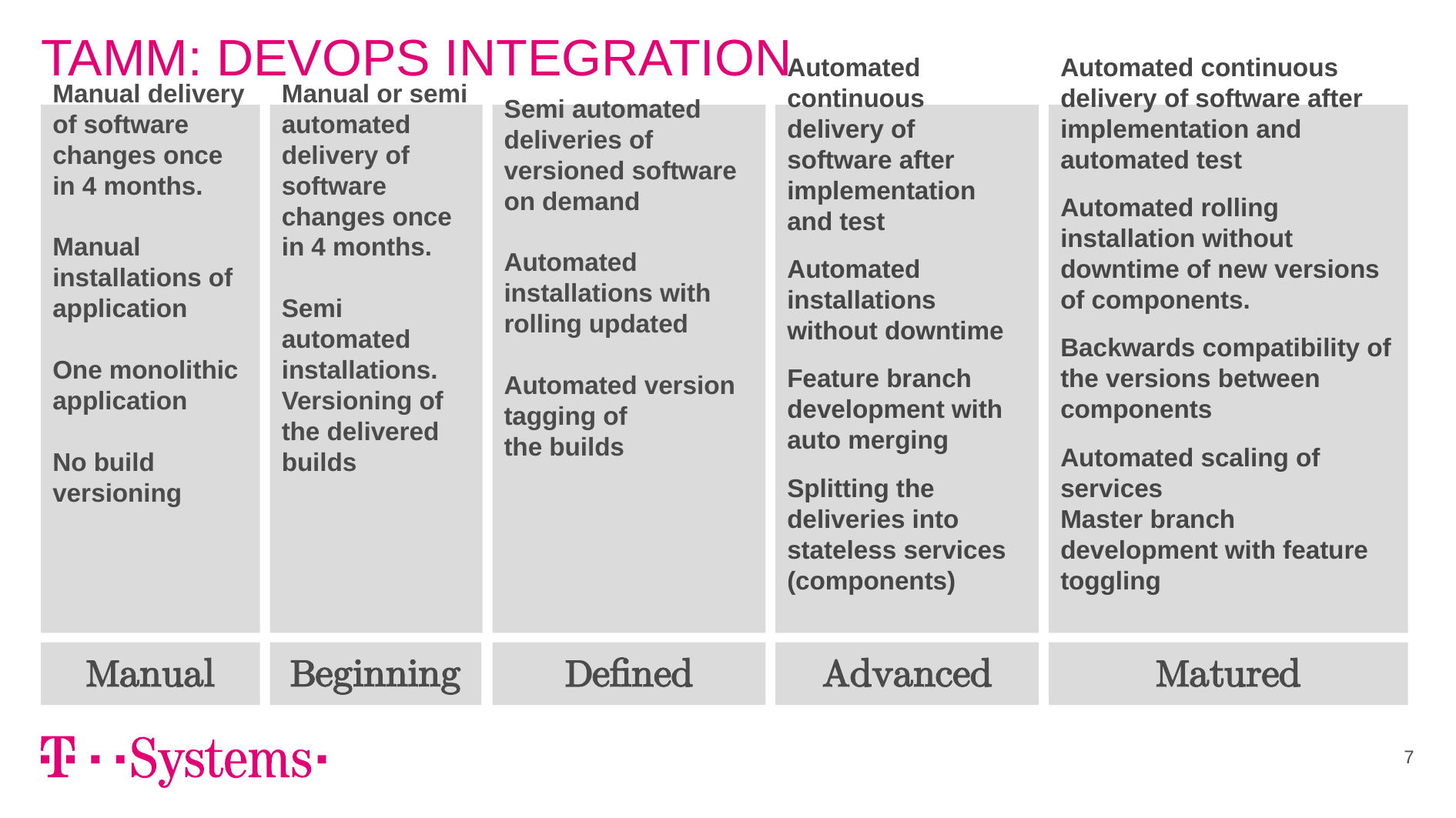

# TAMM: DEVOPS INTEGRATION
Semi automated deliveries of versioned software on demand

Automated installations with rolling updated

Automated version tagging of
the builds

Manual delivery of software changes once in 4 months.

Manual installations of application

One monolithic application

No build versioning

Manual or semi automated delivery of software changes once in 4 months.

Semi automated installations. Versioning of the delivered builds

Automated continuous delivery of software after implementation and test

Automated installations without downtime

Feature branch development with auto merging

Splitting the deliveries into stateless services (components)

Automated continuous delivery of software after implementation and automated test

Automated rolling installation without downtime of new versions of components.

Backwards compatibility of the versions between components

Automated scaling of services
Master branch development with feature toggling

Beginning
Defined
Advanced
Matured
Manual
7